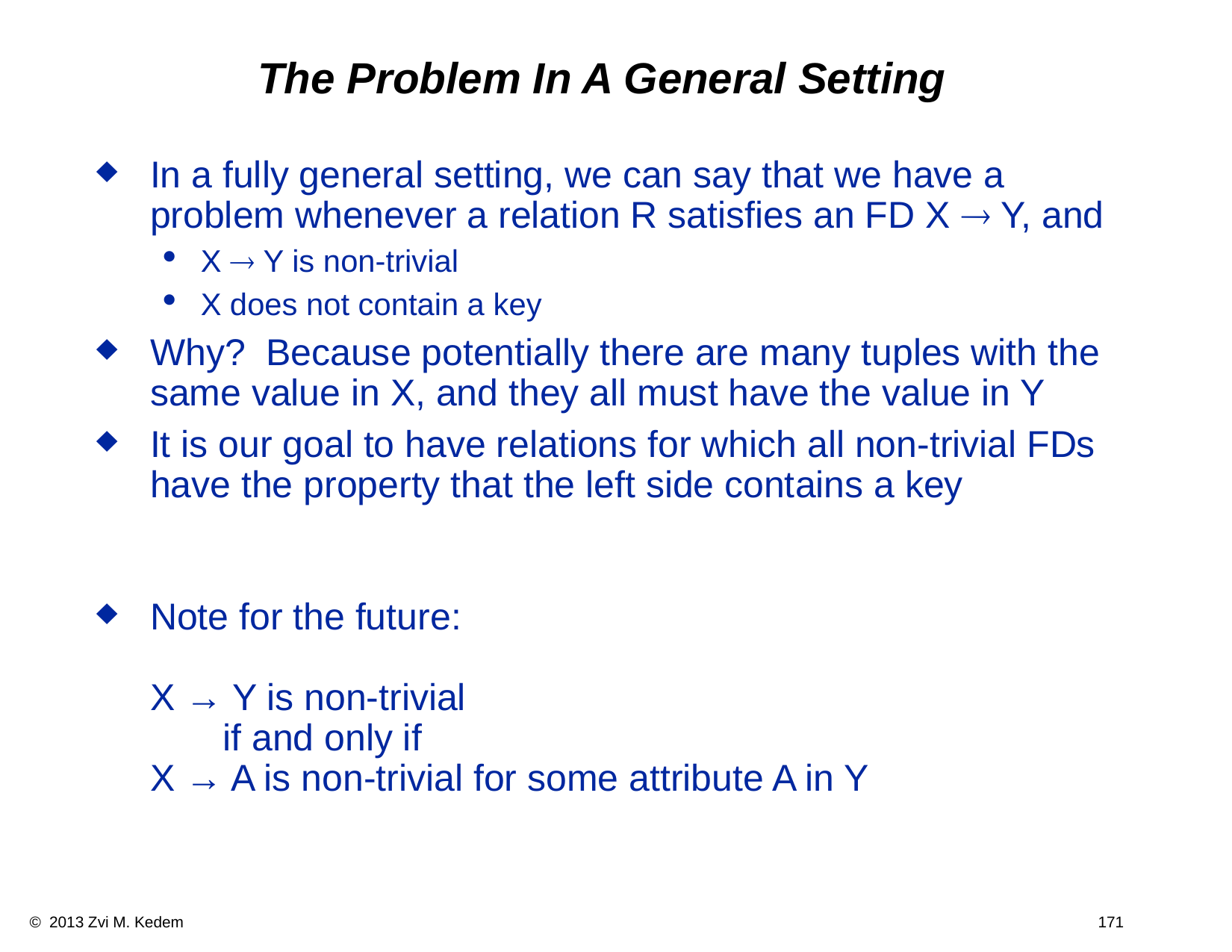

# The Problem In A General Setting
In a fully general setting, we can say that we have a problem whenever a relation R satisfies an FD X → Y, and
X → Y is non-trivial
X does not contain a key
Why?  Because potentially there are many tuples with the same value in X, and they all must have the value in Y
It is our goal to have relations for which all non-trivial FDs have the property that the left side contains a key
Note for the future:
X → Y is non-trivial
       if and only if
X → A is non-trivial for some attribute A in Y